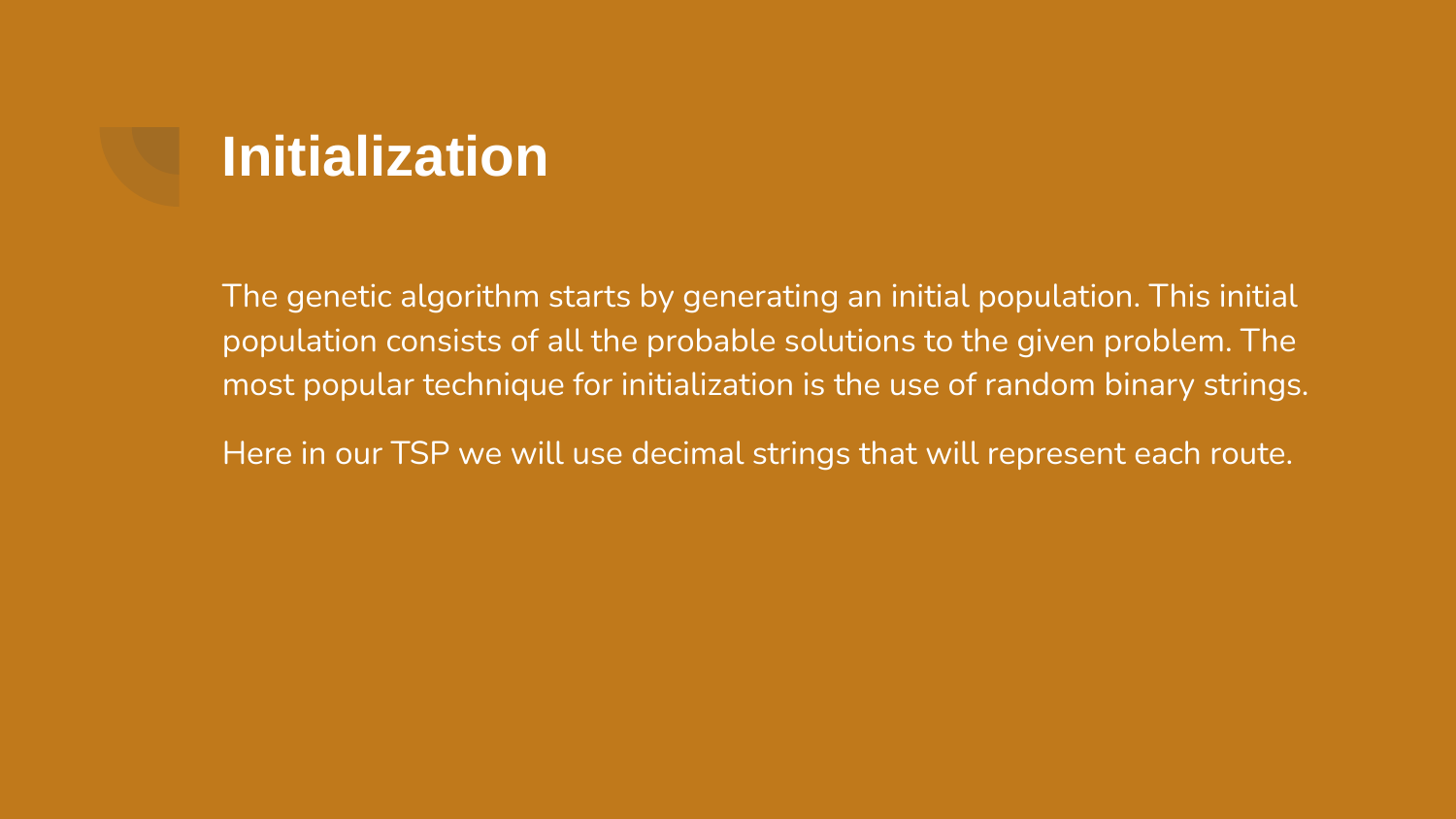

# Initialization
The genetic algorithm starts by generating an initial population. This initial population consists of all the probable solutions to the given problem. The most popular technique for initialization is the use of random binary strings.
Here in our TSP we will use decimal strings that will represent each route.